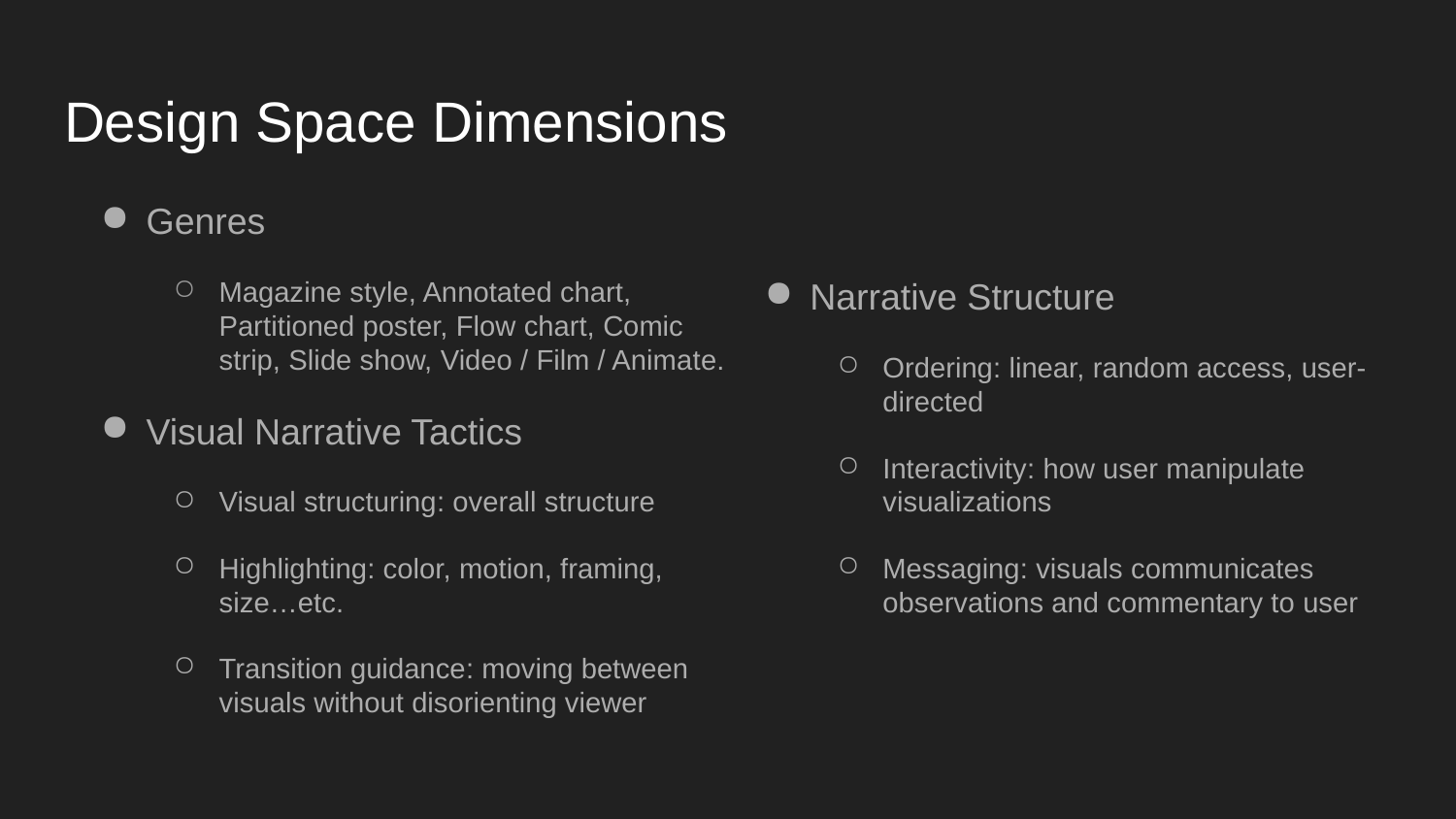

# Design Space Dimensions
Genres
Magazine style, Annotated chart, Partitioned poster, Flow chart, Comic strip, Slide show, Video / Film / Animate.
Visual Narrative Tactics
Visual structuring: overall structure
Highlighting: color, motion, framing, size…etc.
Transition guidance: moving between visuals without disorienting viewer

Narrative Structure
Ordering: linear, random access, user-directed
Interactivity: how user manipulate visualizations
Messaging: visuals communicates observations and commentary to user